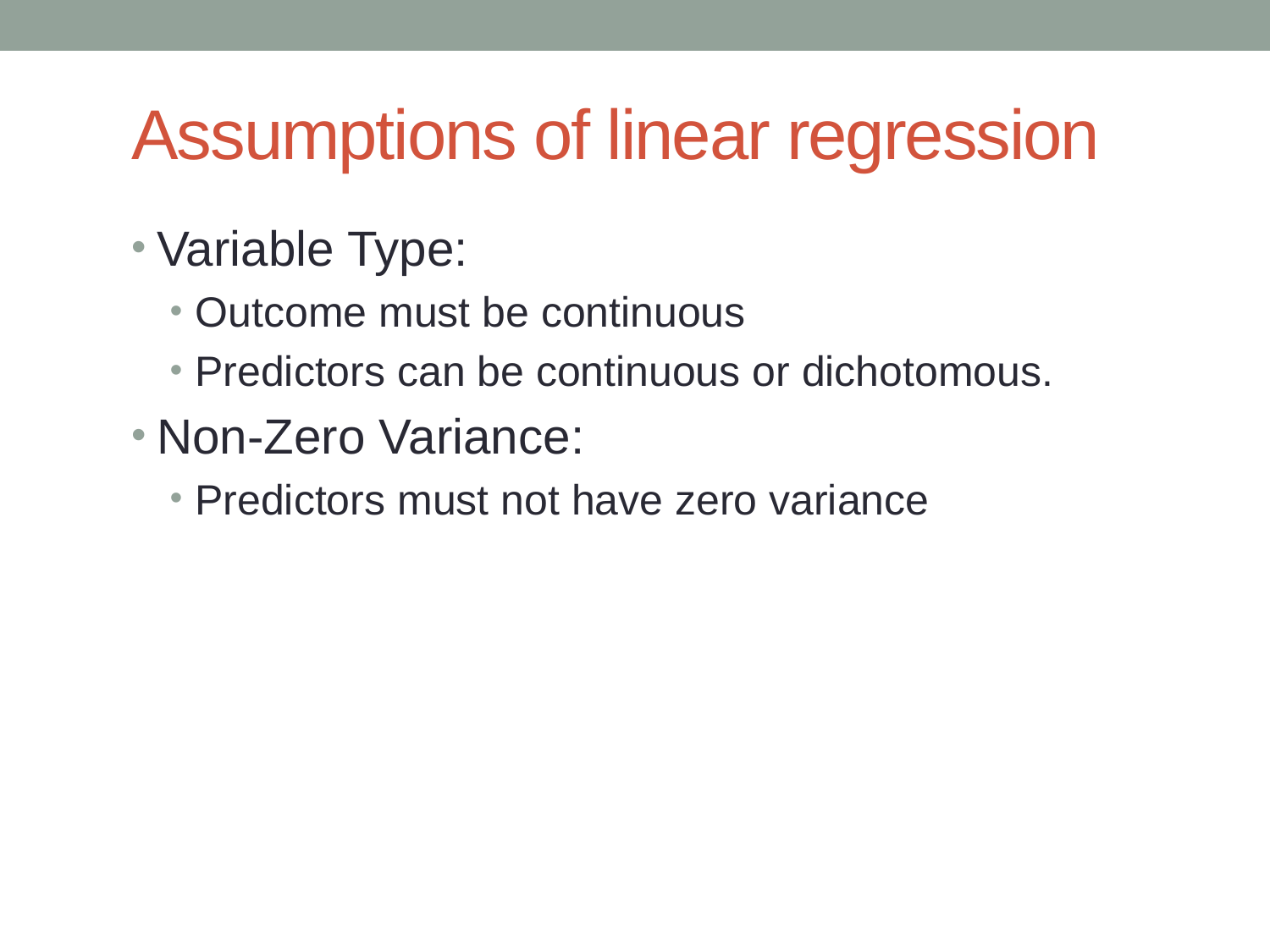

# Assumptions of linear regression
Variable Type:
Outcome must be continuous
Predictors can be continuous or dichotomous.
Non-Zero Variance:
Predictors must not have zero variance

Slide 35